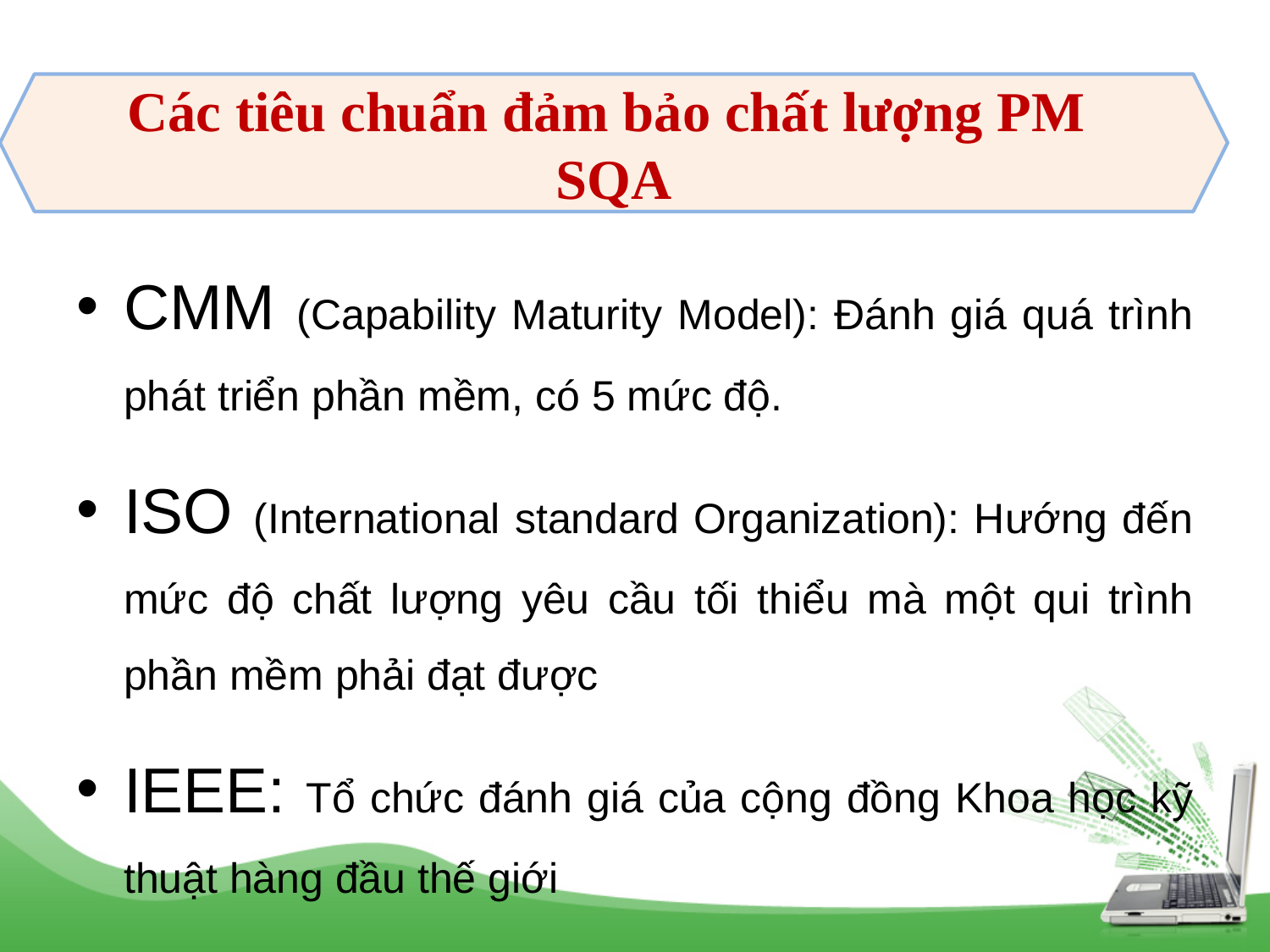

#
Các tiêu chuẩn đảm bảo chất lượng PM  SQA
CMM (Capability Maturity Model): Đánh giá quá trình phát triển phần mềm, có 5 mức độ.
ISO (International standard Organization): Hướng đến mức độ chất lượng yêu cầu tối thiểu mà một qui trình phần mềm phải đạt được
IEEE: Tổ chức đánh giá của cộng đồng Khoa học kỹ thuật hàng đầu thế giới